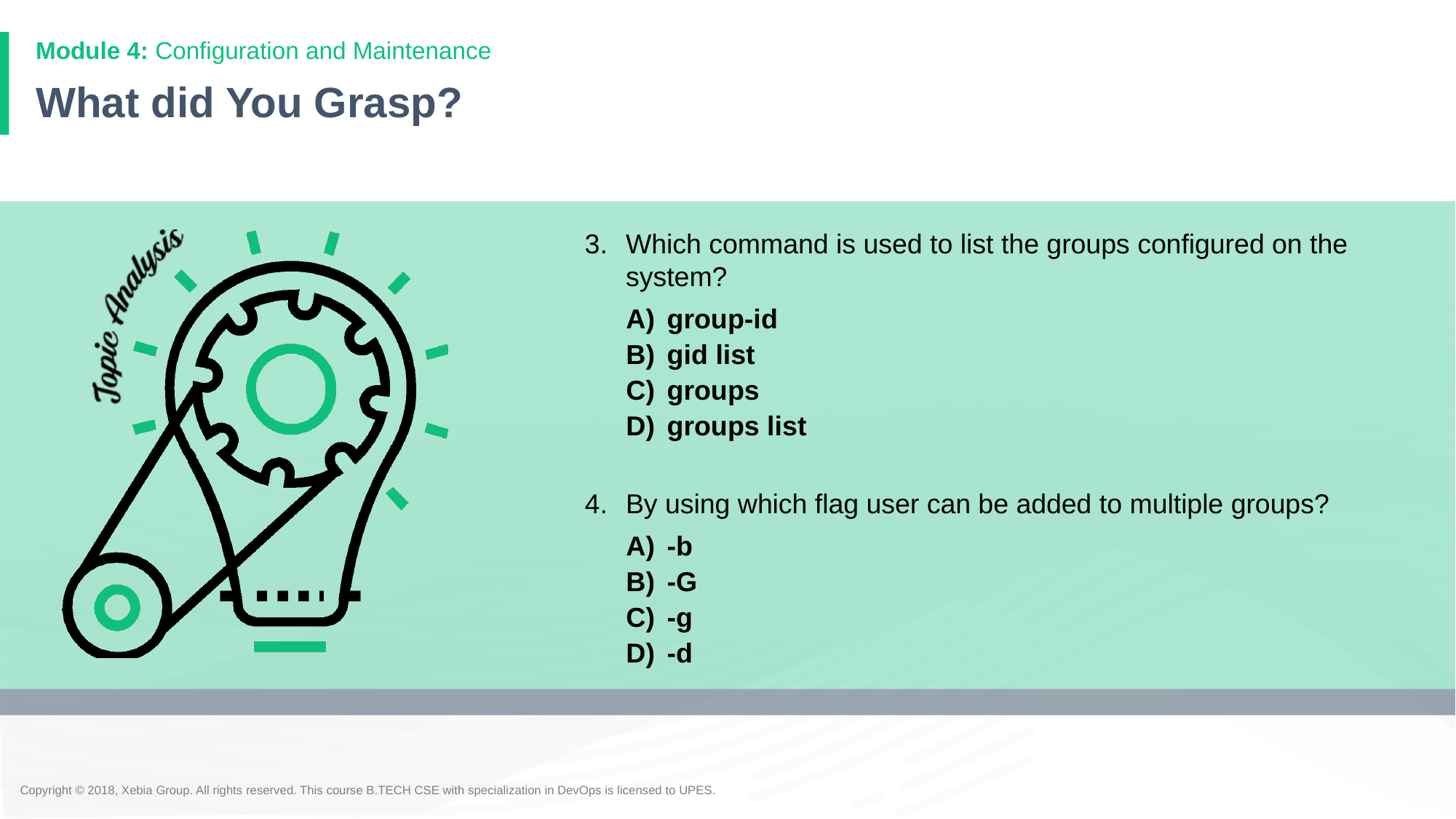

# What did You Grasp?
Which command is used to list the groups configured on the system?
group-id
gid list
groups
groups list

By using which flag user can be added to multiple groups?
-b
-G
-g
-d